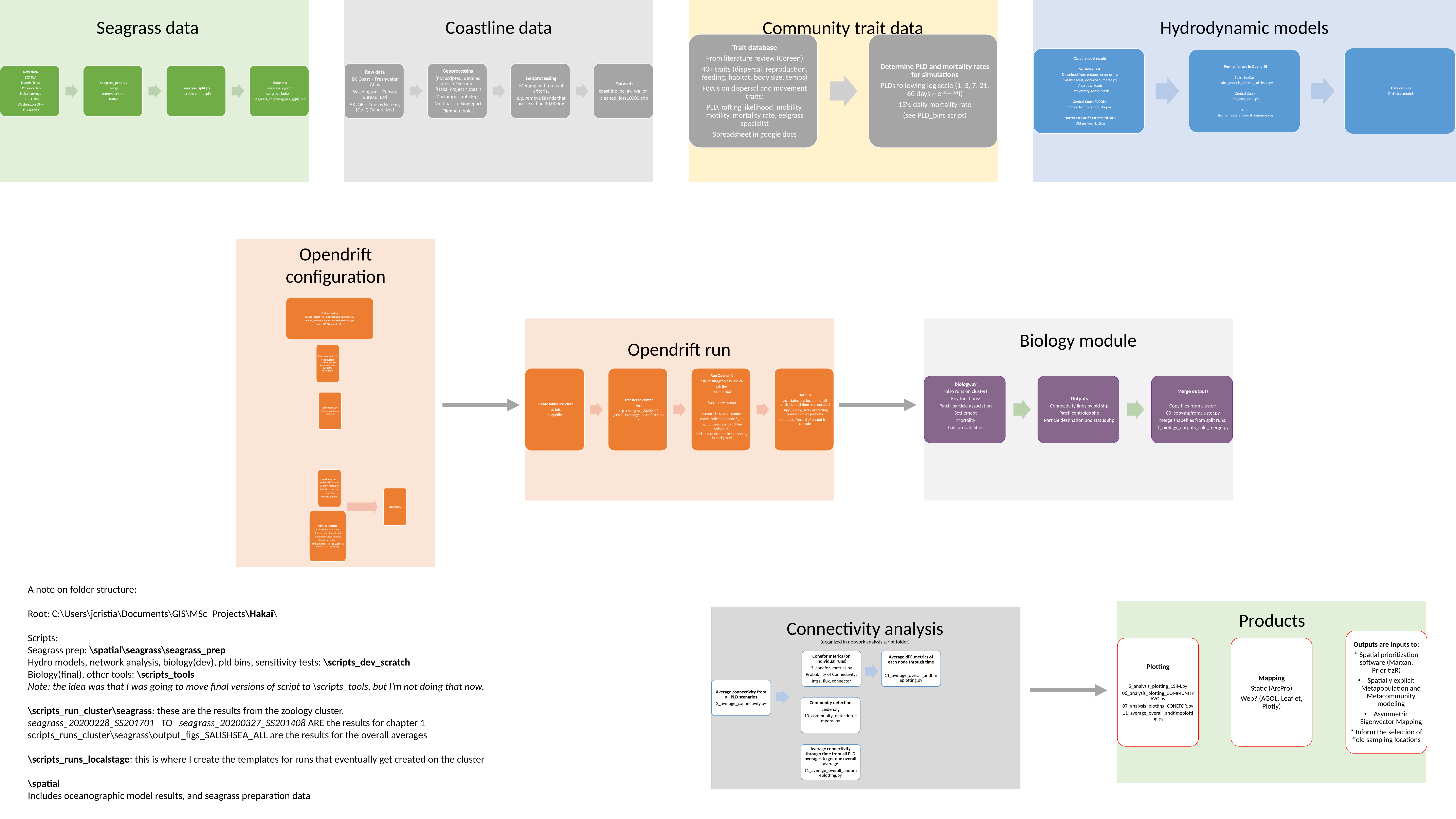

Obtain model results

SalishSeaCast:
Download from erdapp server using:
Salishseacast_download_merge.py
Also download:
Bathymetry, Mesh Mask

Central Coast FVCOM:
Obtain from Pramod Thupaki

Northeast Pacific CIOPPS NEMO:
Obtain from Li Zhai

Format for use in Opendrift

SalishSeaCast:
hydro_models_format_salishsea.py

Central Coast:
nc_edits_NCO.py

NEP:
hydro_models_format_nepnemo.py

Data outputs
D:\Hakai\models
Raw data
BCMCA
Islands Trust
O’Connor lab
Hakai surveys
CEC – Hakai
Washington DNR
DFO MPATT

seagrass_prep.py
merge
remove criteria
buffer

seagrass_split.py
particle count split

Datasets:
seagrass_og.shp
seagrass_buff.shp
seagrass_split/seagrass_sg{#}.shp
Raw data
BC Coast – Freshwater Atlas
Washington – Census Bureau, Esri
AK, OR – Census Bureau, (Esri?) Generalized

Geoprocessing
(not scripted, detailed steps in Evernote – “Hakai Project Notes”)
Most important steps:
Multipart to Singlepart
Eliminate holes

Geoprocessing
Merging and removal criteria.
e.g. remove islands that are less than 10,000m2

Dataset:
coastline_bc_ak_wa_or_
cleaned_less10000.shp
Trait database
From literature review (Coreen)
40+ traits (dispersal, reproduction, feeding, habitat, body size, temps)
Focus on dispersal and movement traits:
PLD, rafting likelihood, mobility, motility, mortality rate, eelgrass specialist
Spreadsheet in google docs

Determine PLD and mortality rates for simulations
PLDs following log scale (1, 3, 7, 21, 60 days ~ e(0,1,2,3,4))
15% daily mortality rate
(see PLD_bins script)
Hydrodynamic models
Seagrass data
Coastline data
Community trait data

Custom readers
reader_netCDF_CF_unstructured_Salish005.py
reader_netCDF_CF_unstructured_Hakai001.py
reader_NEMO_pacific_JC.py
Basemap _init_.py
Read custom coastline instead of default one with low resolution
basemodel.py
Edits to seed from shapefile
Sensitivity tests (notes in Evernote)
Window resolution
Diffusion constant
Time step
Particle number
Seagrass.py

Other parameters
# of release time steps
Release time step interval
Time step output interval
Coastline_action
drift_scheme (refer to Evernote why we can use Euler)
Opendrift
configuration
Create folder structure
scripts
shapefiles

Transfer to cluster
eg:
scp -r seagrass_20200112 jcristia@zoology.ubc.ca:flex/runs/

Run Opendrift
ssh jcristia@zoology.ubc.ca
ssh flex
ssh mank03

Run in new screen

screen –S <session name>
conda activate opendrift_p2
python seagrass.py |& tee output.txt
Ctrl –a d to exit and keep running in backgroud

Outputs
.nc (status and location of all particles at all time step outputs)
 .npy (numpy array of starting positions of all particles
output.txt (record of output from console
Opendrift run
biology.py
(also runs on cluster)
Key functions:
Patch-particle association
Settlement
Mortality
Calc probabilities

Outputs
Connectivity lines by pld shp
Patch centroids shp
Particle destination and status shp

Merge outputs

Copy files from cluster:
00_copyshpfromcluster.py
merge shapefiles from split runs:
1_biology_outputs_split_merge.py
Biology module
A note on folder structure:

Root: C:\Users\jcristia\Documents\GIS\MSc_Projects\Hakai\

Scripts:
Seagrass prep: \spatial\seagrass\seagrass_prep
Hydro models, network analysis, biology(dev), pld bins, sensitivity tests: \scripts_dev_scratch
Biology(final), other tools: \scripts_tools
Note: the idea was that I was going to move final versions of script to \scripts_tools, but I’m not doing that now.

\scripts_run_cluster\seagrass: these are the results from the zoology cluster.
seagrass_20200228_SS201701   TO   seagrass_20200327_SS201408 ARE the results for chapter 1
scripts_runs_cluster\seagrass\output_figs_SALISHSEA_ALL are the results for the overall averages

\scripts_runs_localstage: this is where I create the templates for runs that eventually get created on the cluster

\spatial
Includes oceanographic model results, and seagrass preparation data

Outputs are Inputs to:
* Spatial prioritization software (Marxan, PrioritizR)
Spatially explicit Metapopulation and Metacommunity modeling
Asymmetric Eigenvector Mapping
* Inform the selection of field sampling locations
Plotting

5_analysis_plotting_1SIM.py
06_analysis_plotting_COMMUNITYAVG.py
07_analysis_plotting_CONEFOR.py
11_average_overall_andtimeplotting.py
Mapping
Static (ArcPro)
Web? (AGOL, Leaflet, Plotly)
Products

Conefor metrics (on individual runs)
3_conefor_metrics.py
Probability of Connectivity:
Intra, flux, connector
Average connectivity from all PLD scenarios
2_average_connectivity.py

Community detection
Leidenalg
13_community_detection_tmporal.py

Average connectivity through time from all PLD averages to get one overall average
11_average_overall_andtimeplotting.py
Connectivity analysis
(organized in network analysis script folder)
Average dPC metrics of each node through time

11_average_overall_andtimeplotting.py